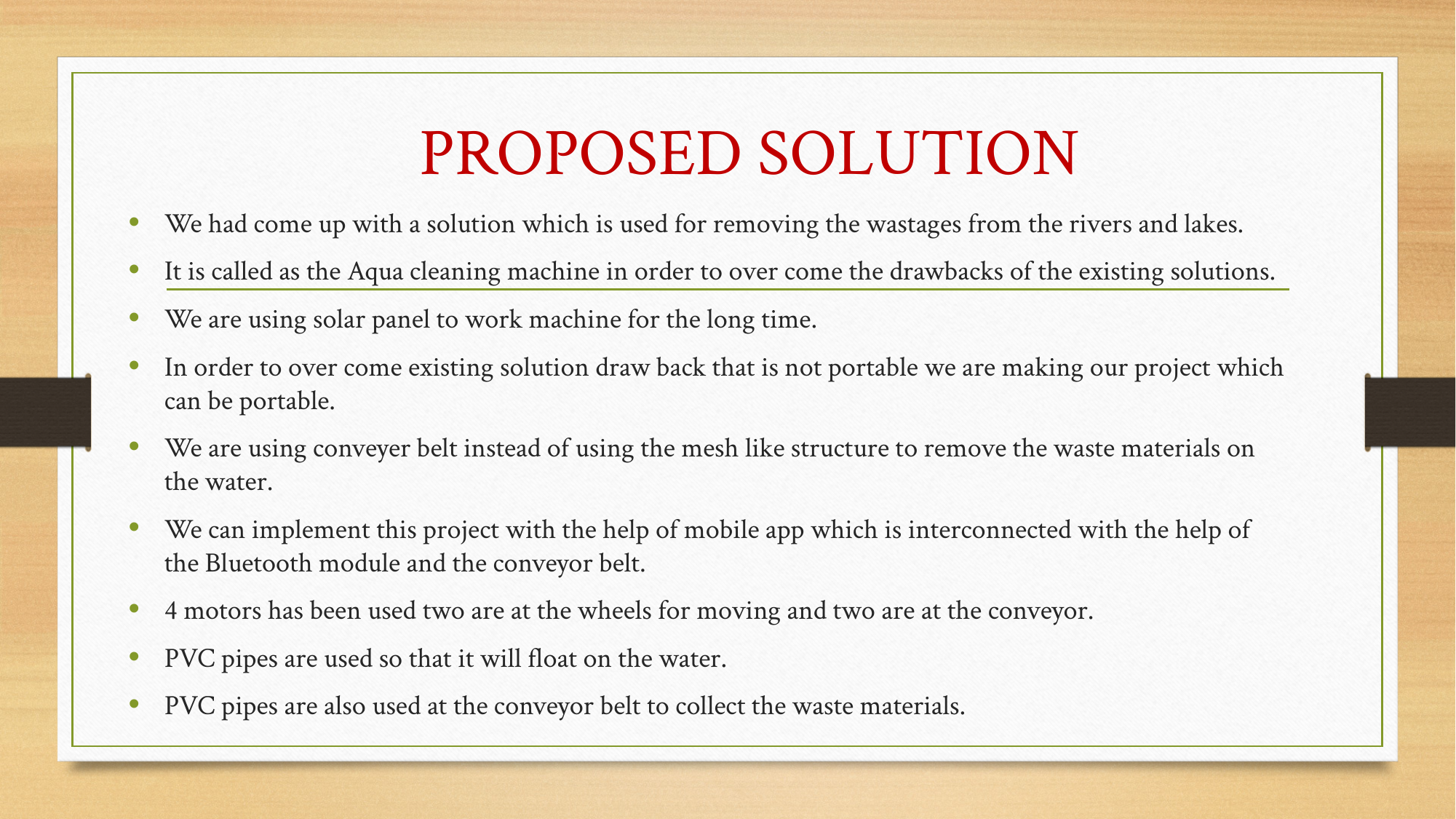

# PROPOSED SOLUTION
We had come up with a solution which is used for removing the wastages from the rivers and lakes.
It is called as the Aqua cleaning machine in order to over come the drawbacks of the existing solutions.
We are using solar panel to work machine for the long time.
In order to over come existing solution draw back that is not portable we are making our project which can be portable.
We are using conveyer belt instead of using the mesh like structure to remove the waste materials on the water.
We can implement this project with the help of mobile app which is interconnected with the help of the Bluetooth module and the conveyor belt.
4 motors has been used two are at the wheels for moving and two are at the conveyor.
PVC pipes are used so that it will float on the water.
PVC pipes are also used at the conveyor belt to collect the waste materials.